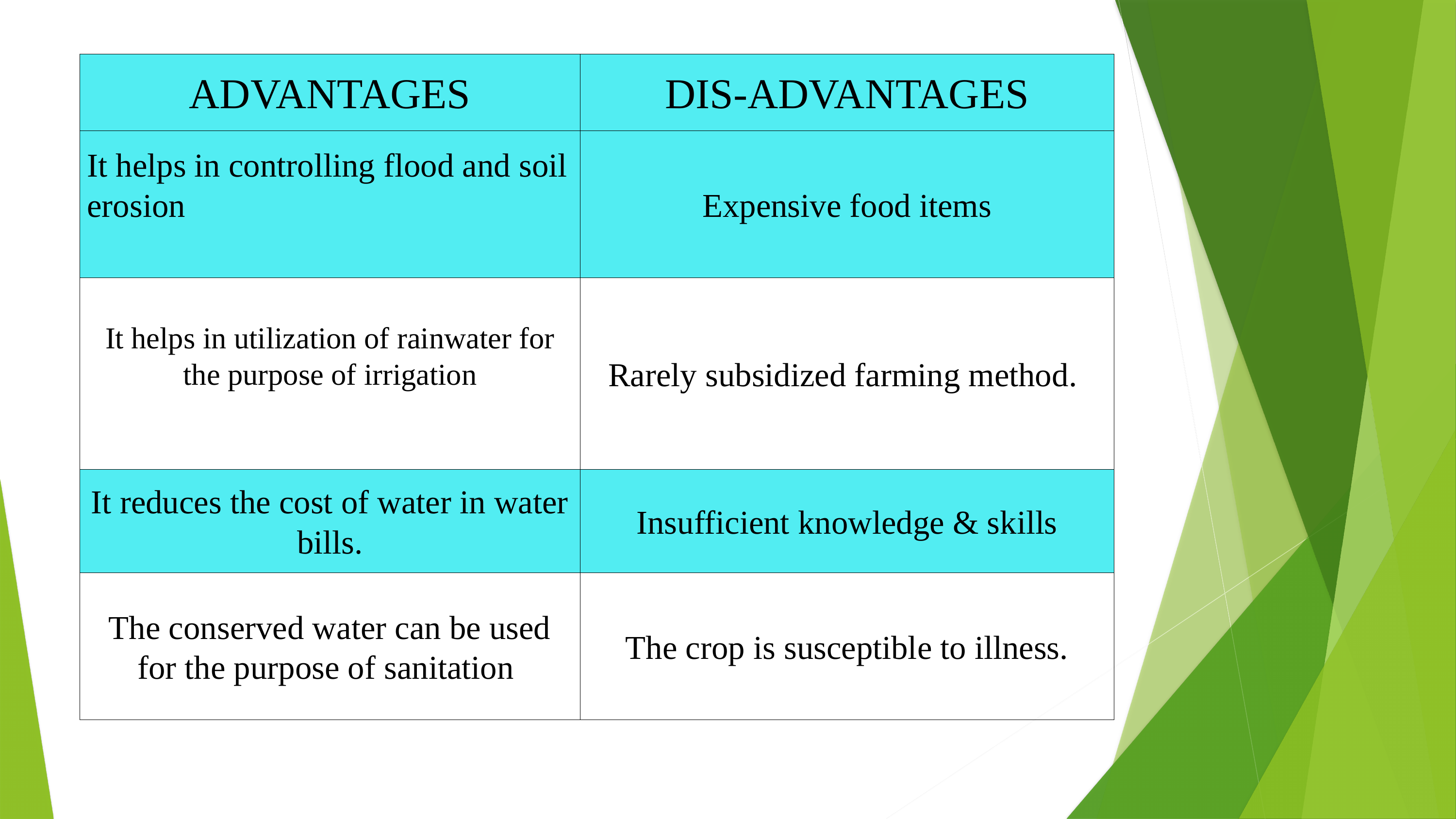

| ADVANTAGES | DIS-ADVANTAGES |
| --- | --- |
| It helps in controlling flood and soil erosion | Expensive food items |
| It helps in utilization of rainwater for the purpose of irrigation | Rarely subsidized farming method. |
| It reduces the cost of water in water bills. | Insufficient knowledge & skills |
| The conserved water can be used for the purpose of sanitation | The crop is susceptible to illness. |